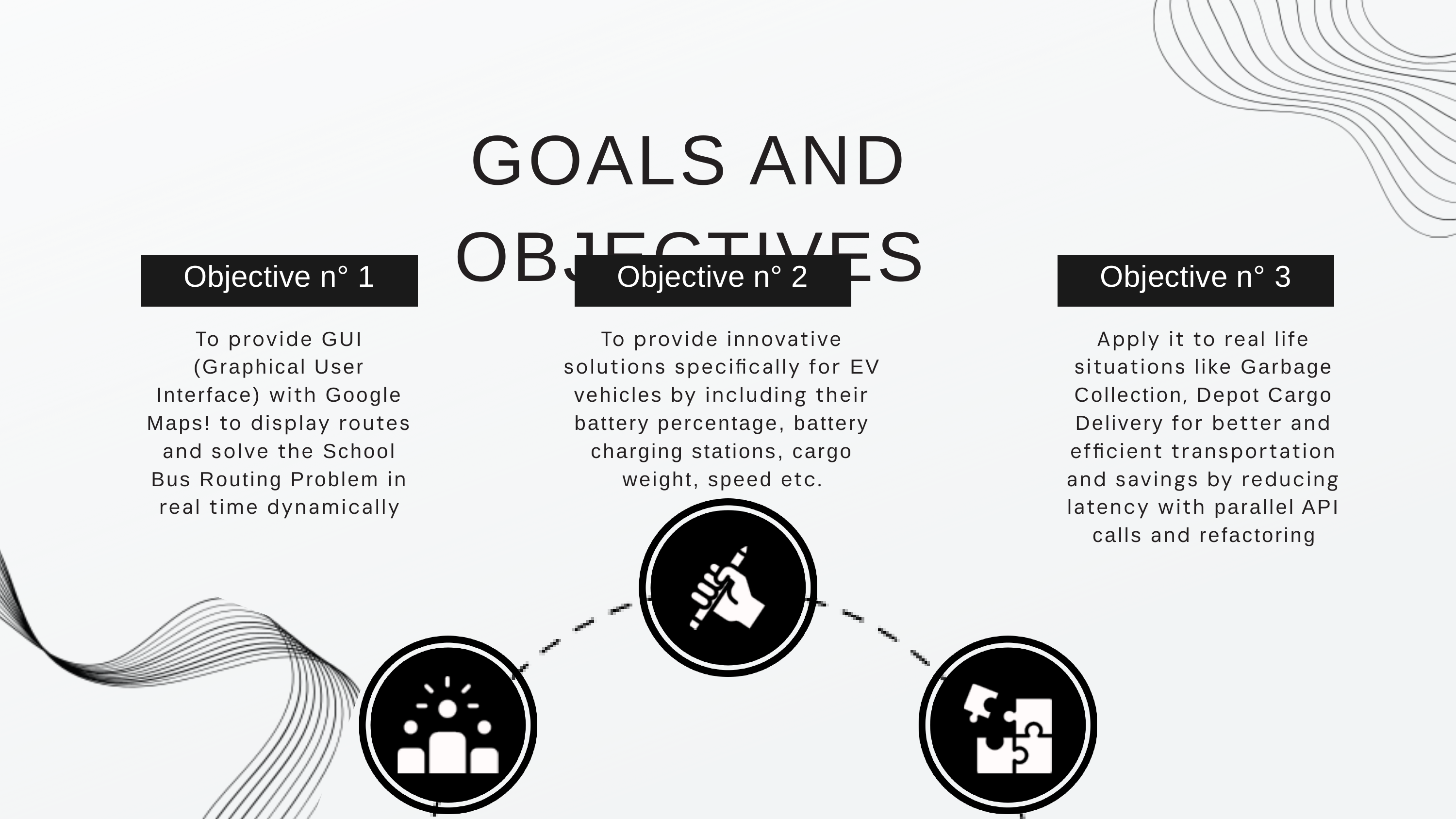

GOALS AND OBJECTIVES

Objective n° 1

Objective n° 2

Objective n° 3
To provide GUI (Graphical User Interface) with Google Maps! to display routes and solve the School Bus Routing Problem in real time dynamically
To provide innovative solutions specifically for EV vehicles by including their battery percentage, battery charging stations, cargo weight, speed etc.
Apply it to real life situations like Garbage Collection, Depot Cargo Delivery for better and efficient transportation and savings by reducing latency with parallel API calls and refactoring